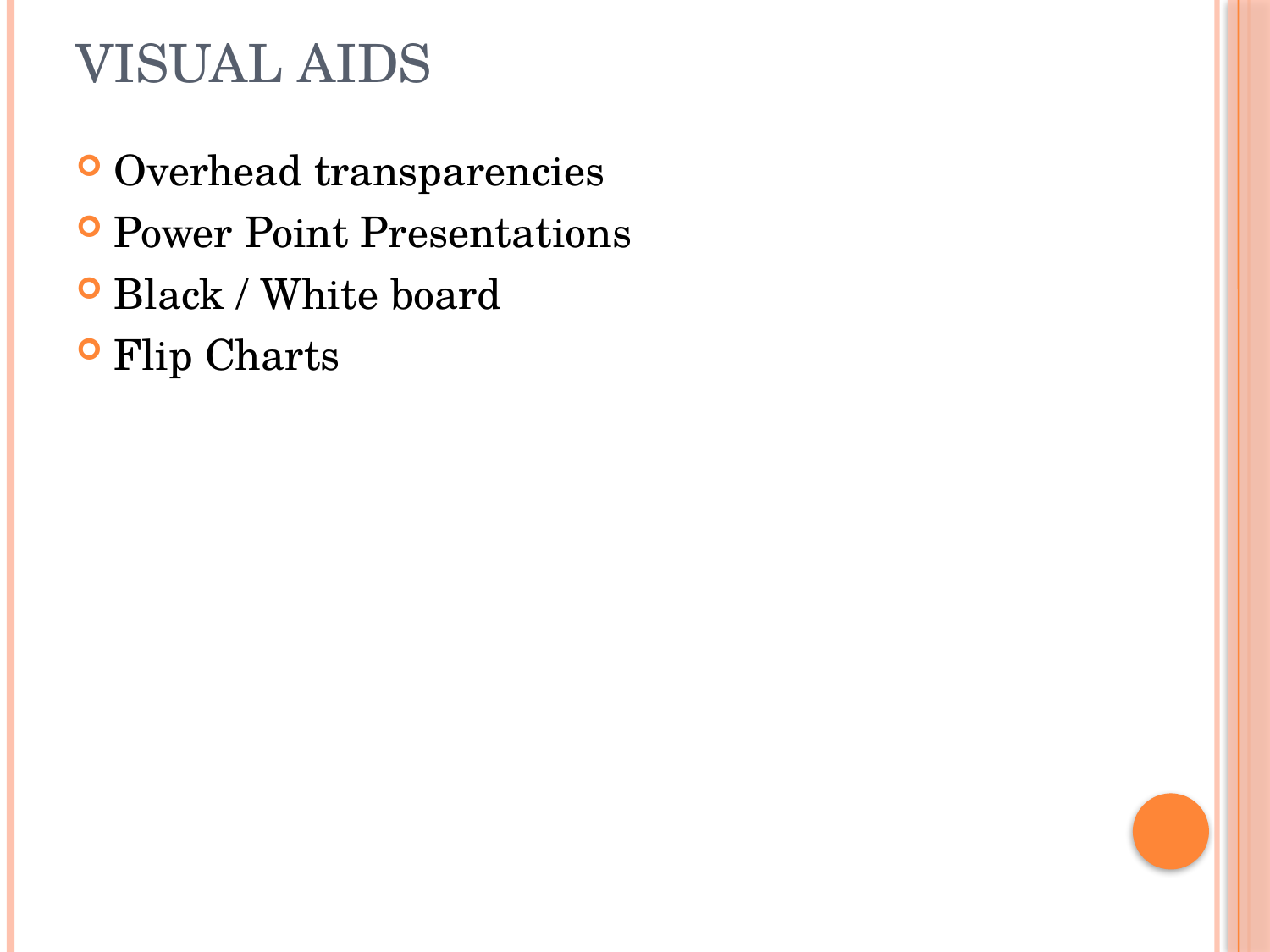

# Visual Aids
Overhead transparencies
Power Point Presentations
Black / White board
Flip Charts